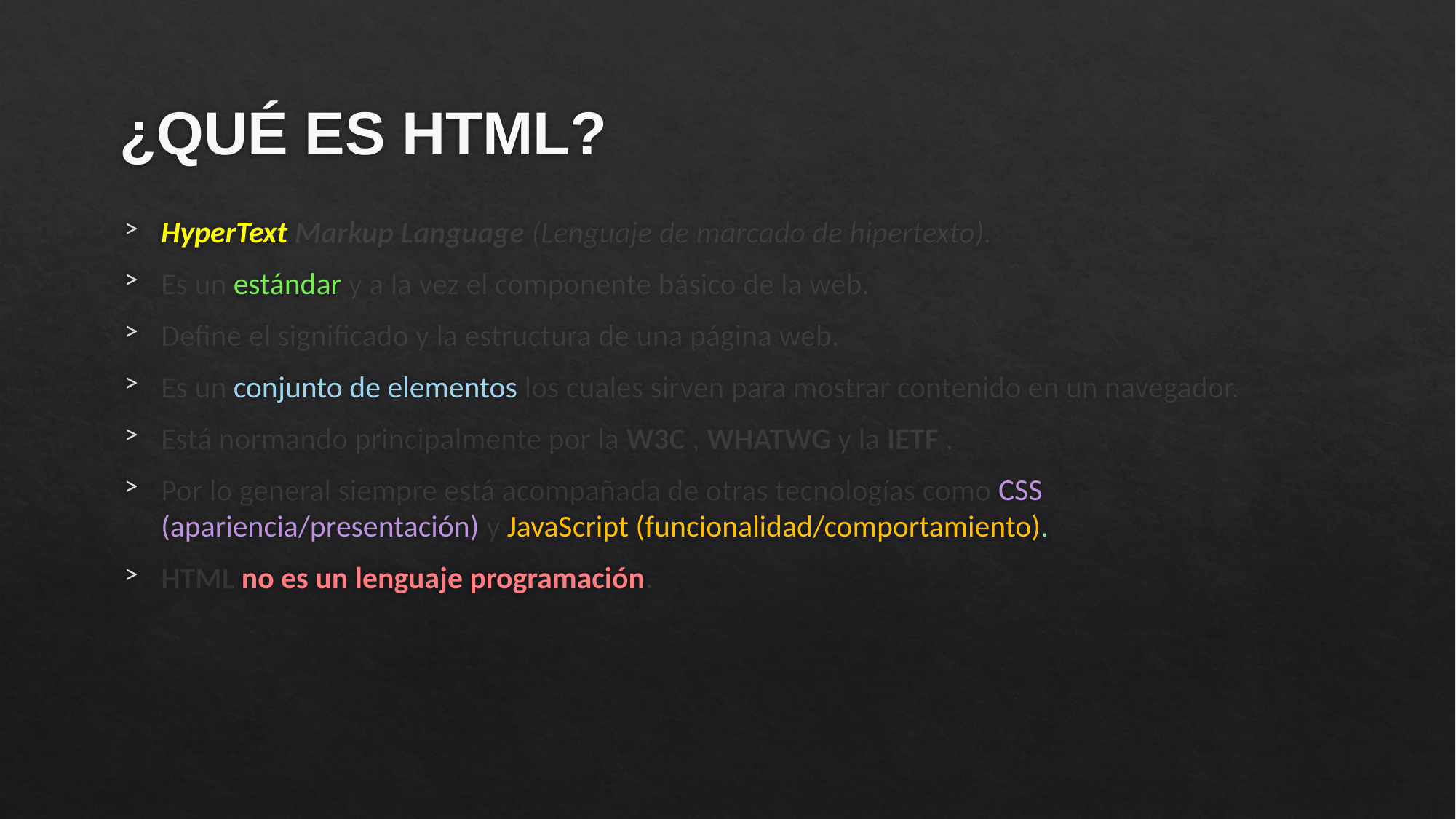

# ¿QUÉ ES HTML?
HyperText Markup Language (Lenguaje de marcado de hipertexto).
Es un estándar y a la vez el componente básico de la web.
Define el significado y la estructura de una página web.
Es un conjunto de elementos los cuales sirven para mostrar contenido en un navegador.
Está normando principalmente por la W3C , WHATWG y la IETF .
Por lo general siempre está acompañada de otras tecnologías como CSS (apariencia/presentación) y JavaScript (funcionalidad/comportamiento).
HTML no es un lenguaje programación.